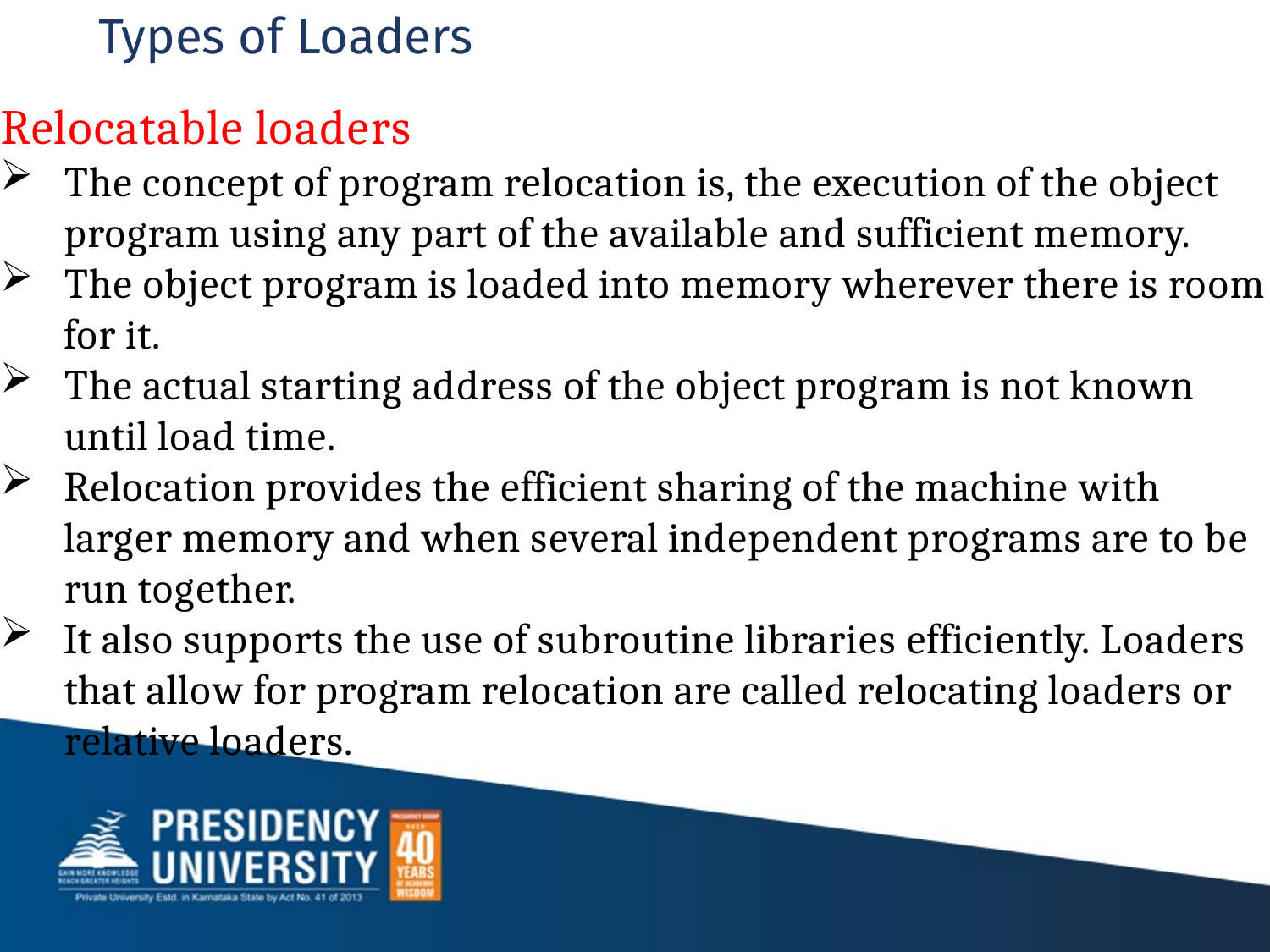

# Types of Loaders
Relocatable loaders
The concept of program relocation is, the execution of the object program using any part of the available and sufficient memory.
The object program is loaded into memory wherever there is room for it.
The actual starting address of the object program is not known until load time.
Relocation provides the efficient sharing of the machine with larger memory and when several independent programs are to be run together.
It also supports the use of subroutine libraries efficiently. Loaders that allow for program relocation are called relocating loaders or relative loaders.